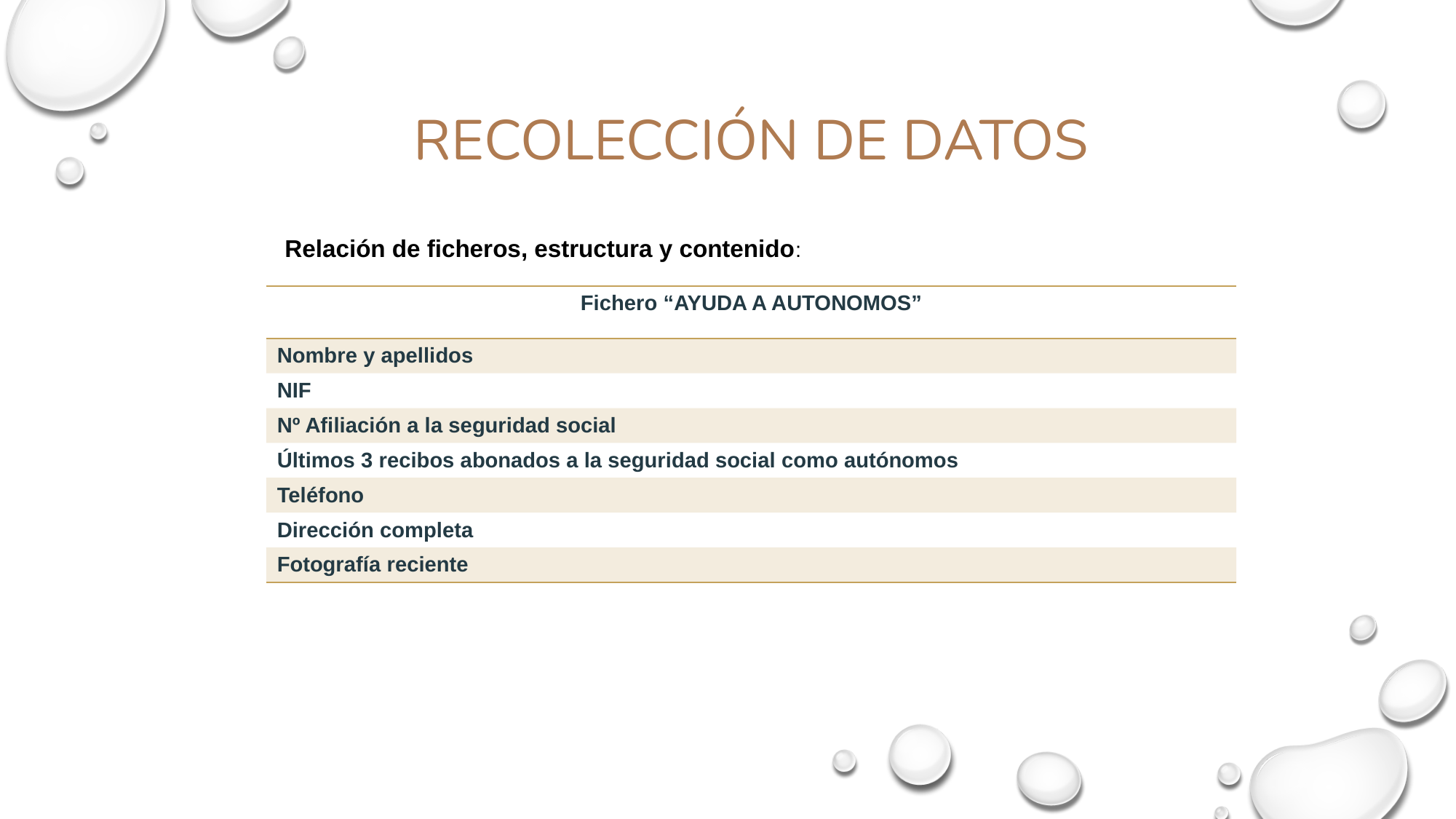

# RECOLECCIÓN DE DATOS
Relación de ficheros, estructura y contenido:
| Fichero “AYUDA A AUTONOMOS” |
| --- |
| Nombre y apellidos |
| NIF |
| Nº Afiliación a la seguridad social |
| Últimos 3 recibos abonados a la seguridad social como autónomos |
| Teléfono |
| Dirección completa |
| Fotografía reciente |